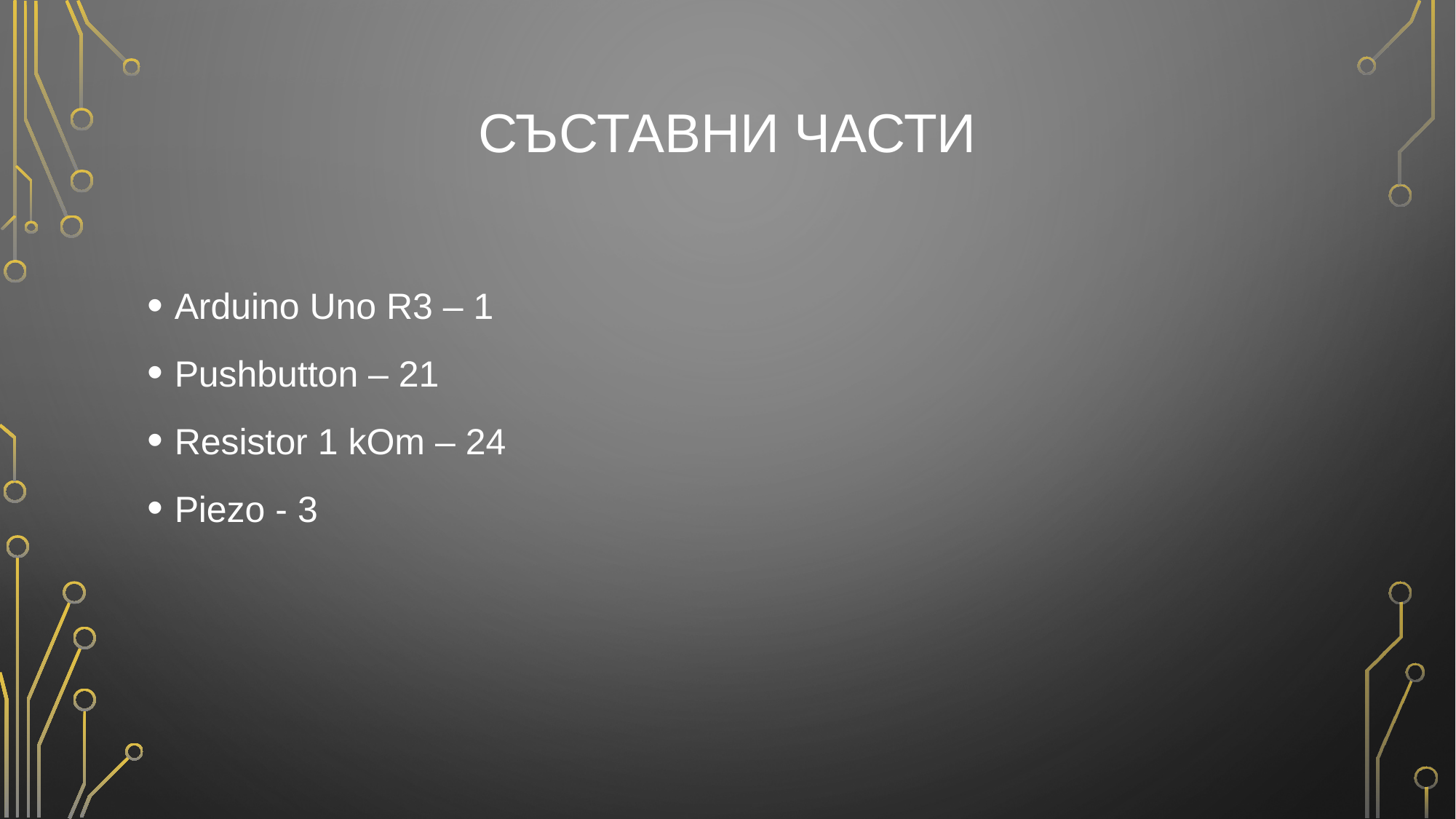

# Съставни части
Arduino Uno R3 – 1
Pushbutton – 21
Resistor 1 kOm – 24
Piezo - 3